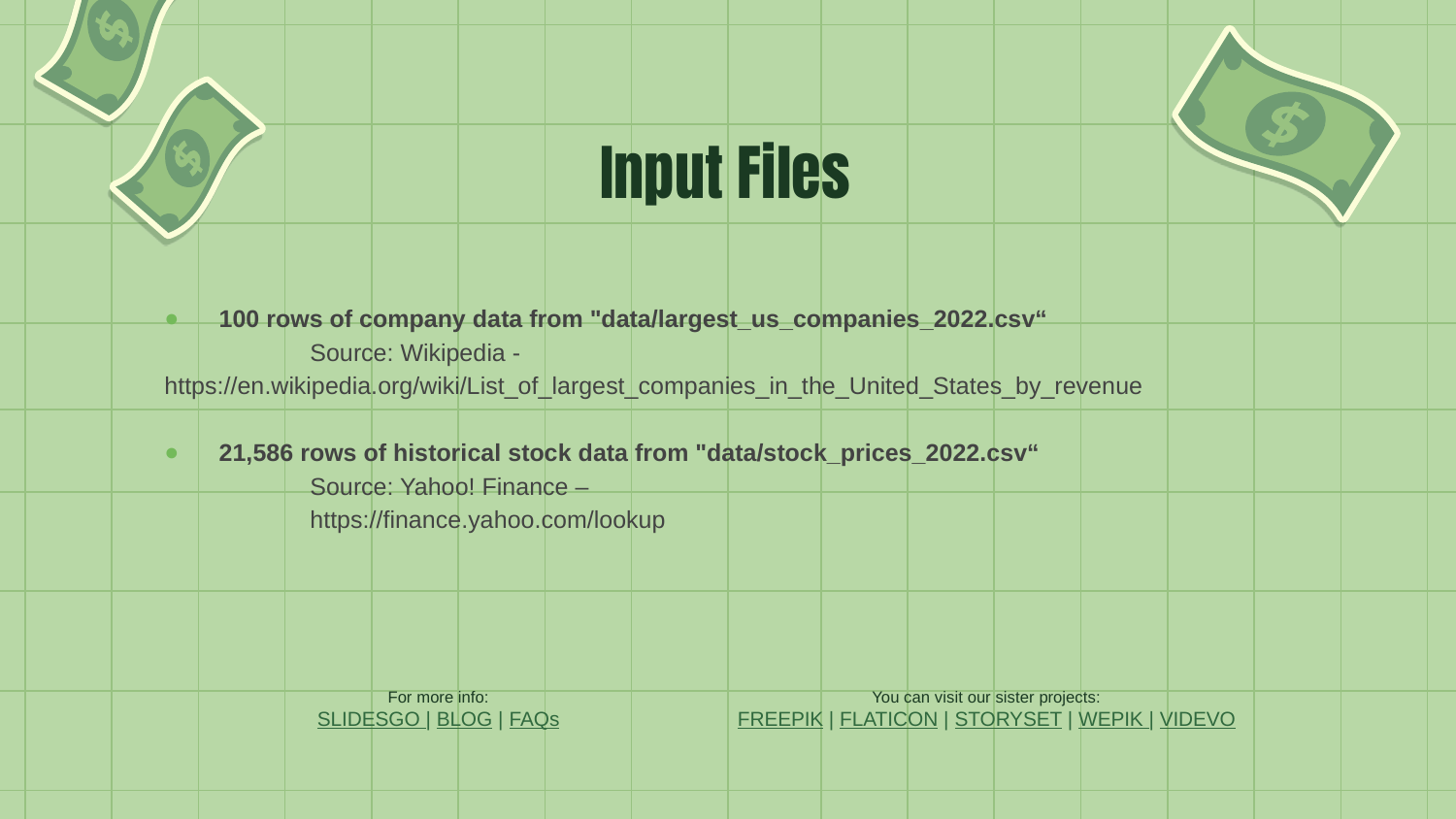

# Input Files
100 rows of company data from "data/largest_us_companies_2022.csv“
	Source: Wikipedia - 	https://en.wikipedia.org/wiki/List_of_largest_companies_in_the_United_States_by_revenue

21,586 rows of historical stock data from "data/stock_prices_2022.csv“
	Source: Yahoo! Finance –
	https://finance.yahoo.com/lookup
For more info:
SLIDESGO | BLOG | FAQs
You can visit our sister projects:
FREEPIK | FLATICON | STORYSET | WEPIK | VIDEVO